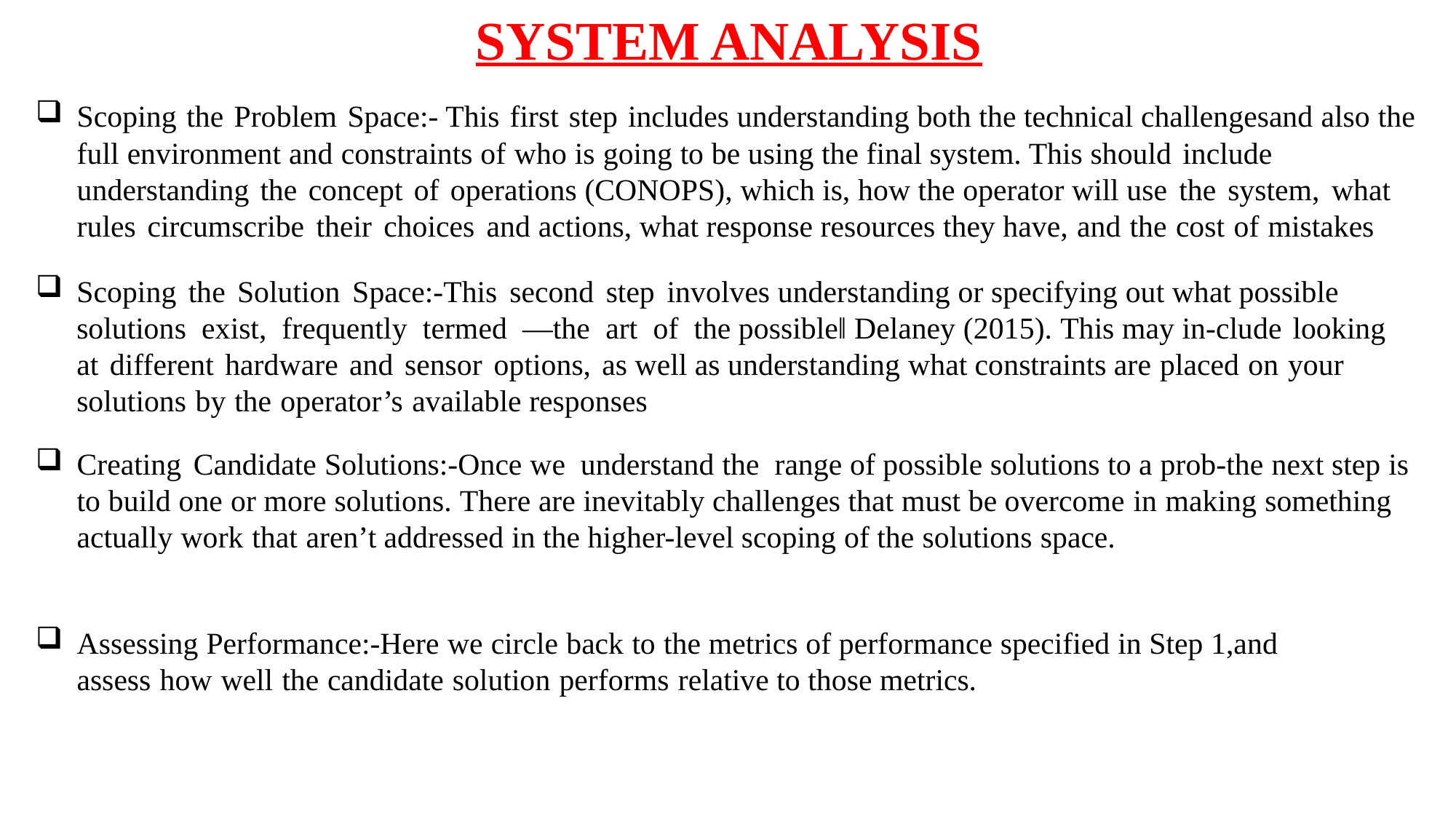

SYSTEM ANALYSIS
Scoping the Problem Space:- This first step includes understanding both the technical challengesand also the full environment and constraints of who is going to be using the final system. This should include understanding the concept of operations (CONOPS), which is, how the operator will use the system, what rules circumscribe their choices and actions, what response resources they have, and the cost of mistakes
Scoping the Solution Space:-This second step involves understanding or specifying out what possible  solutions  exist,  frequently  termed  ―the  art  of  the possible‖ Delaney (2015). This may in-clude looking at different hardware and sensor options, as well as understanding what constraints are placed on your solutions by the operator’s available responses
Creating Candidate Solutions:-Once we  understand the  range of possible solutions to a prob-the next step is to build one or more solutions. There are inevitably challenges that must be overcome in making something actually work that aren’t addressed in the higher-level scoping of the solutions space.
Assessing Performance:-Here we circle back to the metrics of performance specified in Step 1,and assess how well the candidate solution performs relative to those metrics.